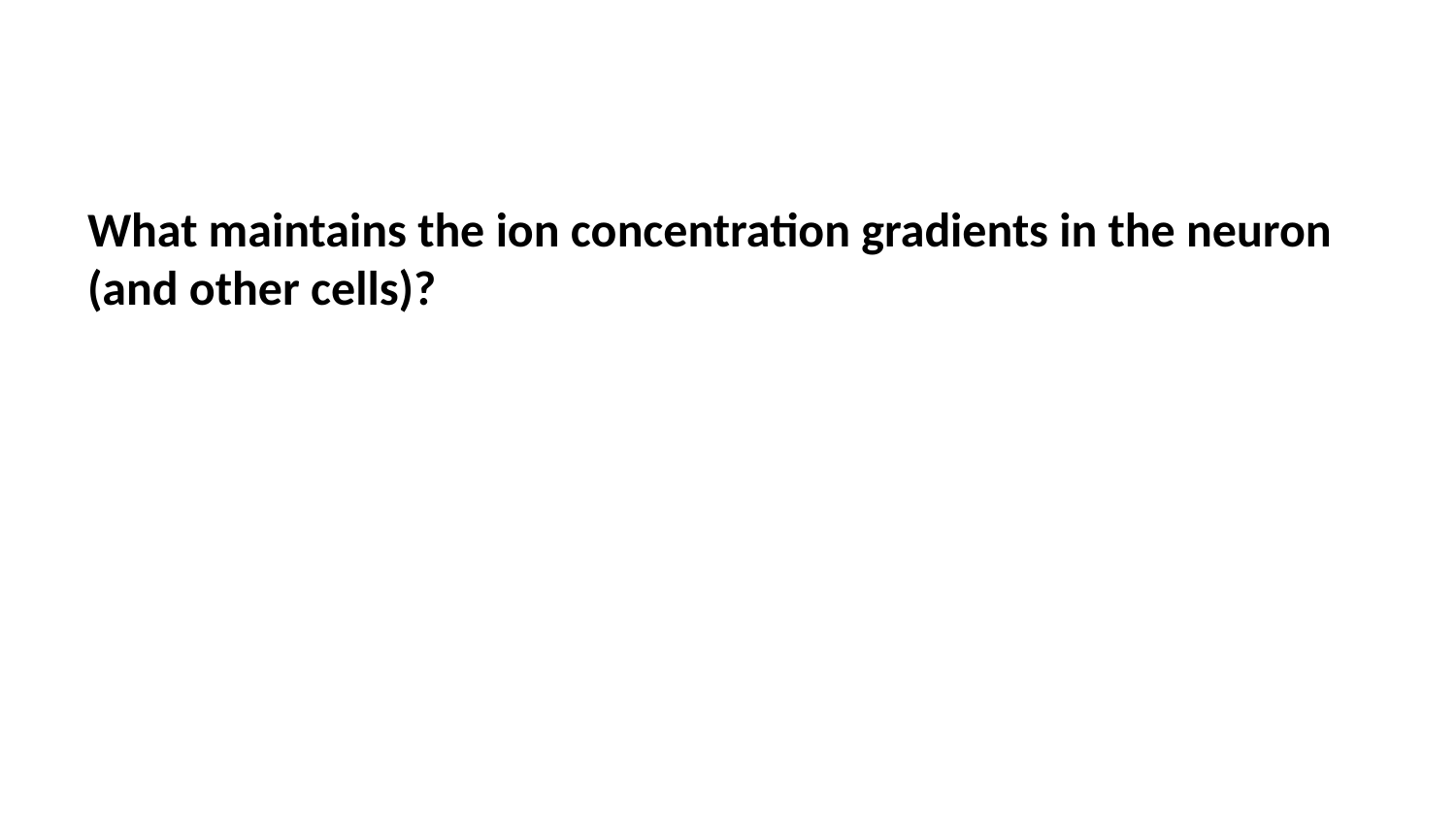

What maintains the ion concentration gradients in the neuron (and other cells)?